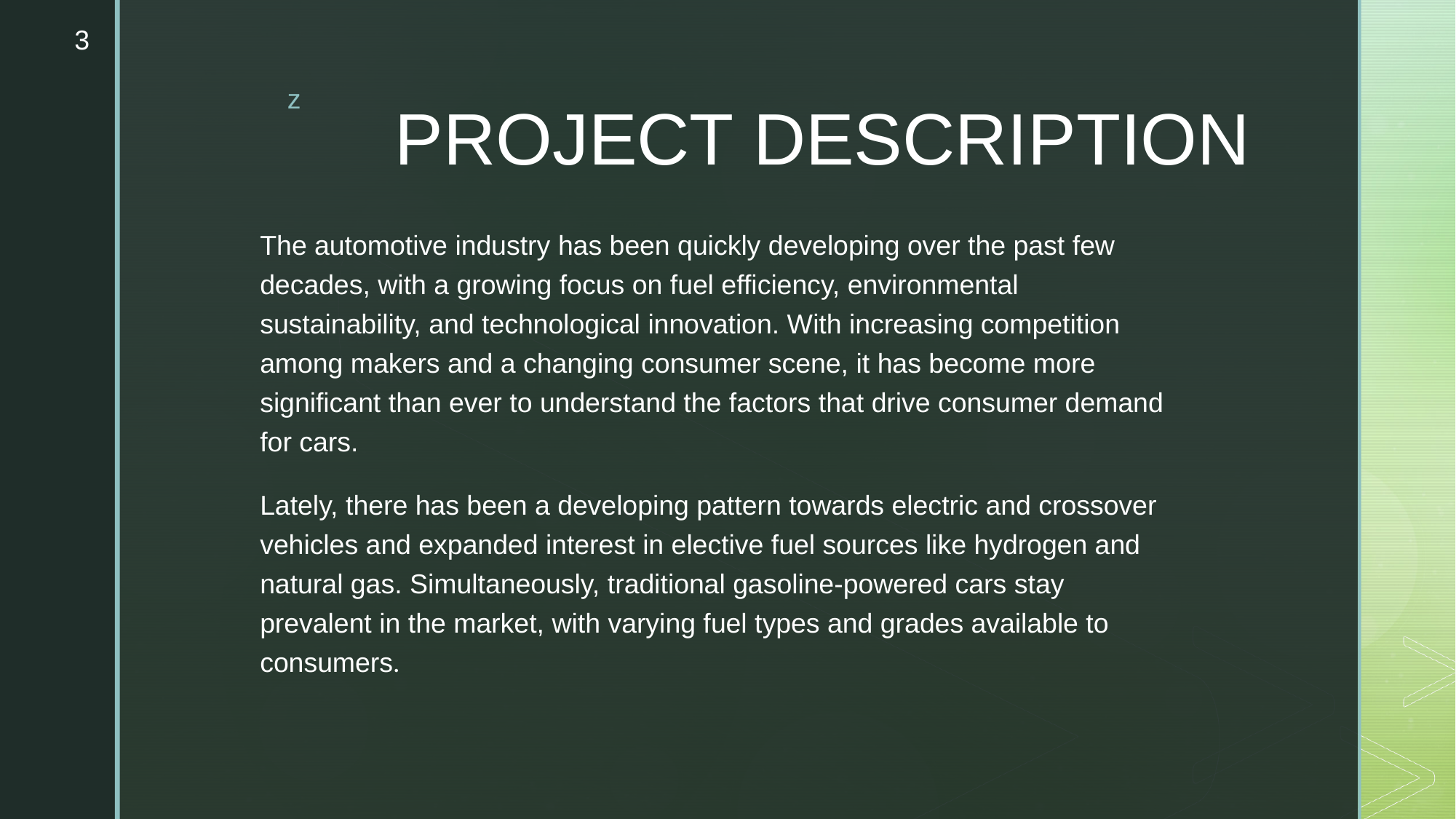

3
# PROJECT DESCRIPTION
The automotive industry has been quickly developing over the past few decades, with a growing focus on fuel efficiency, environmental sustainability, and technological innovation. With increasing competition among makers and a changing consumer scene, it has become more significant than ever to understand the factors that drive consumer demand for cars.
Lately, there has been a developing pattern towards electric and crossover vehicles and expanded interest in elective fuel sources like hydrogen and natural gas. Simultaneously, traditional gasoline-powered cars stay prevalent in the market, with varying fuel types and grades available to consumers.